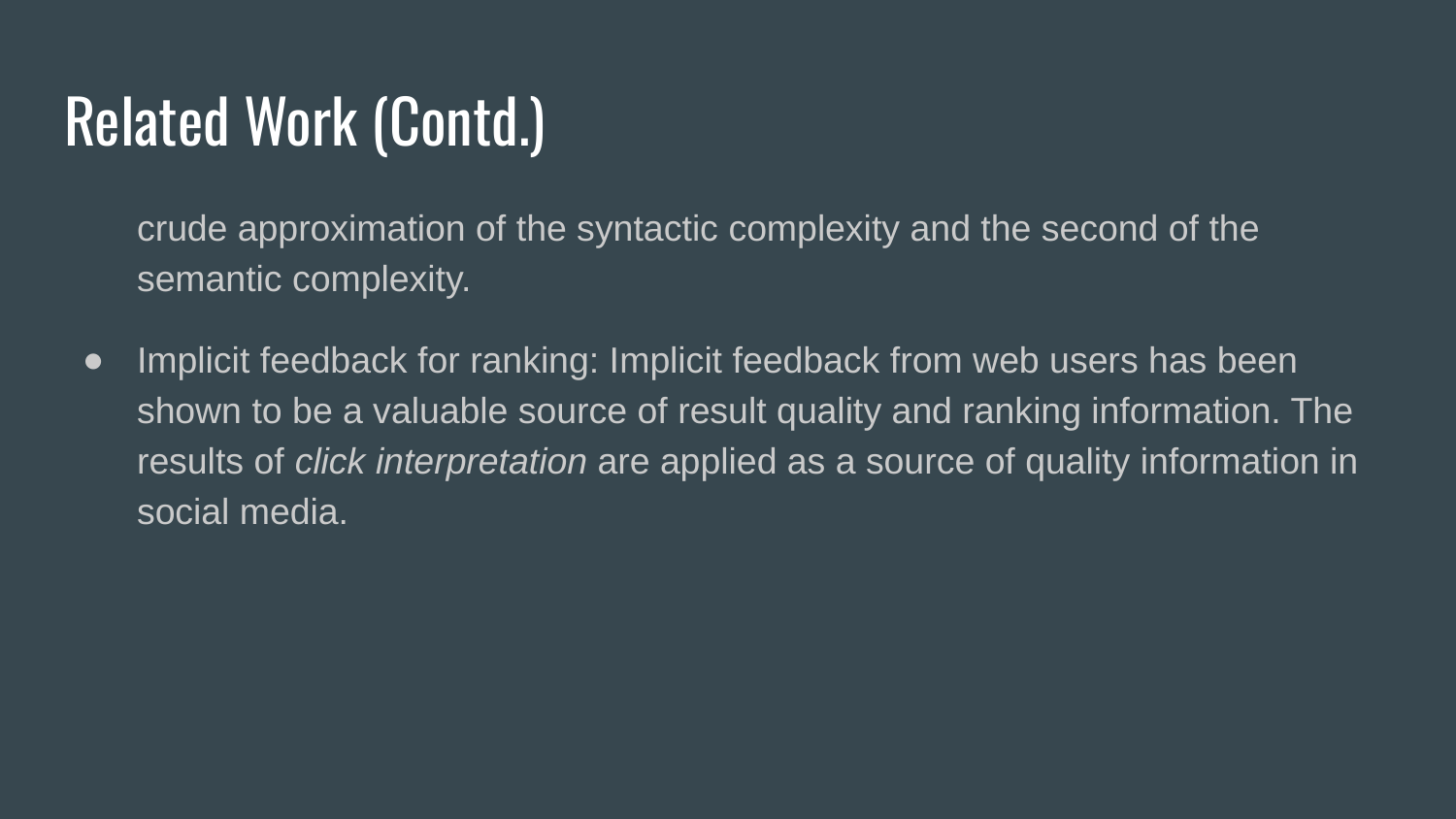

# Related Work (Contd.)

crude approximation of the syntactic complexity and the second of the semantic complexity.
Implicit feedback for ranking: Implicit feedback from web users has been shown to be a valuable source of result quality and ranking information. The results of click interpretation are applied as a source of quality information in social media.